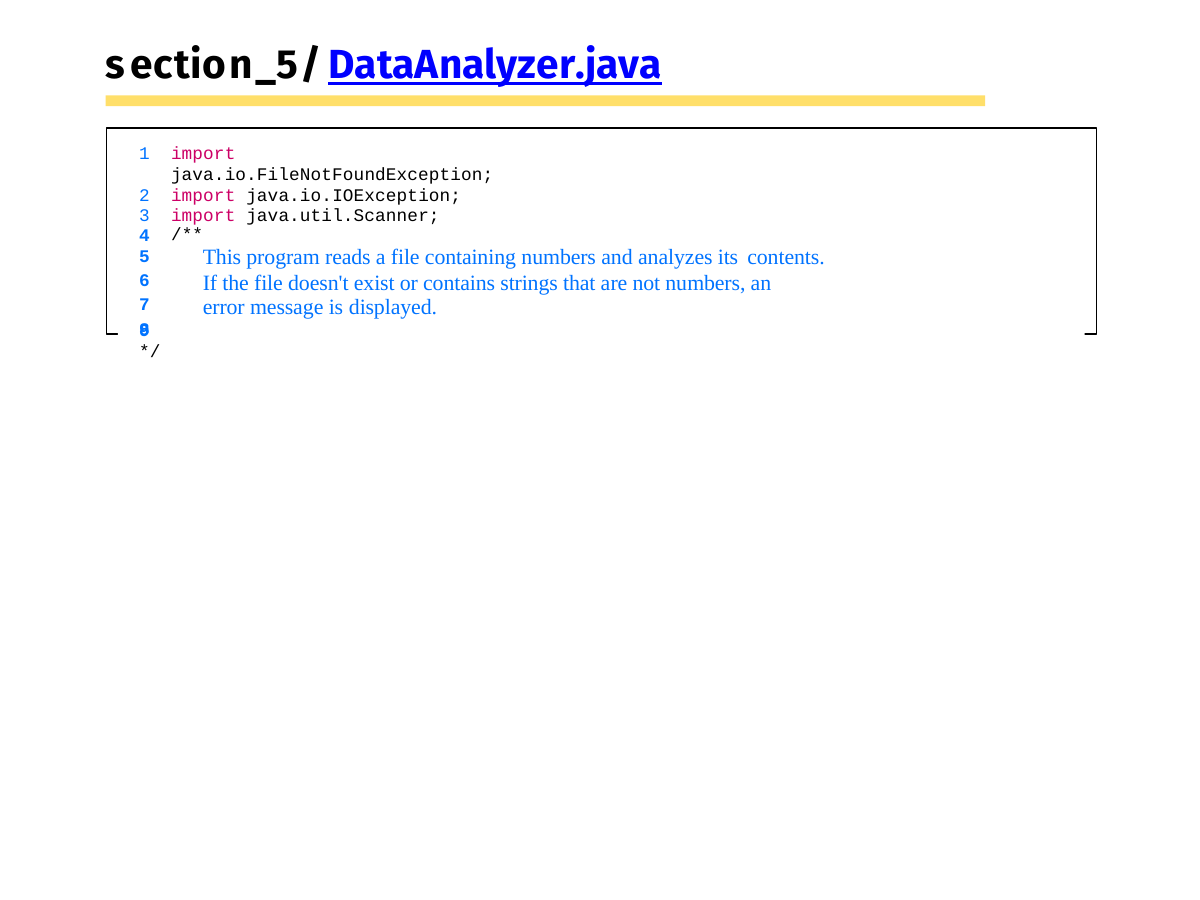

# section_5/DataAnalyzer.java

import java.io.FileNotFoundException;
import java.io.IOException;
import java.util.Scanner;
4
5
6
7
8
/**
This program reads a file containing numbers and analyzes its contents.
If the file doesn't exist or contains strings that are not numbers, an  error message is displayed.
9	*/